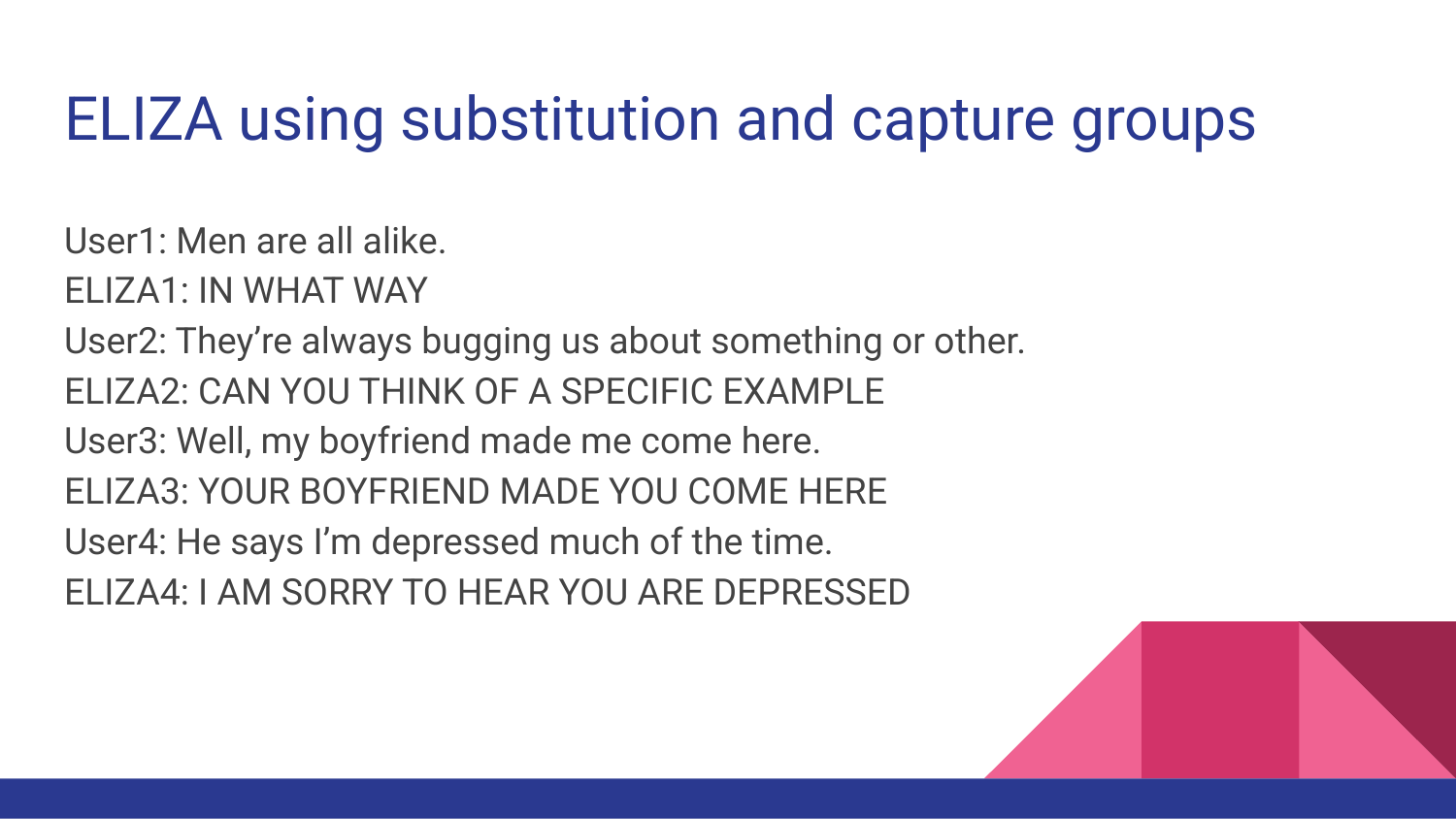

# ELIZA using substitution and capture groups
User1: Men are all alike.
ELIZA1: IN WHAT WAY
User2: They’re always bugging us about something or other.
ELIZA2: CAN YOU THINK OF A SPECIFIC EXAMPLE
User3: Well, my boyfriend made me come here.
ELIZA3: YOUR BOYFRIEND MADE YOU COME HERE
User4: He says I’m depressed much of the time.
ELIZA4: I AM SORRY TO HEAR YOU ARE DEPRESSED